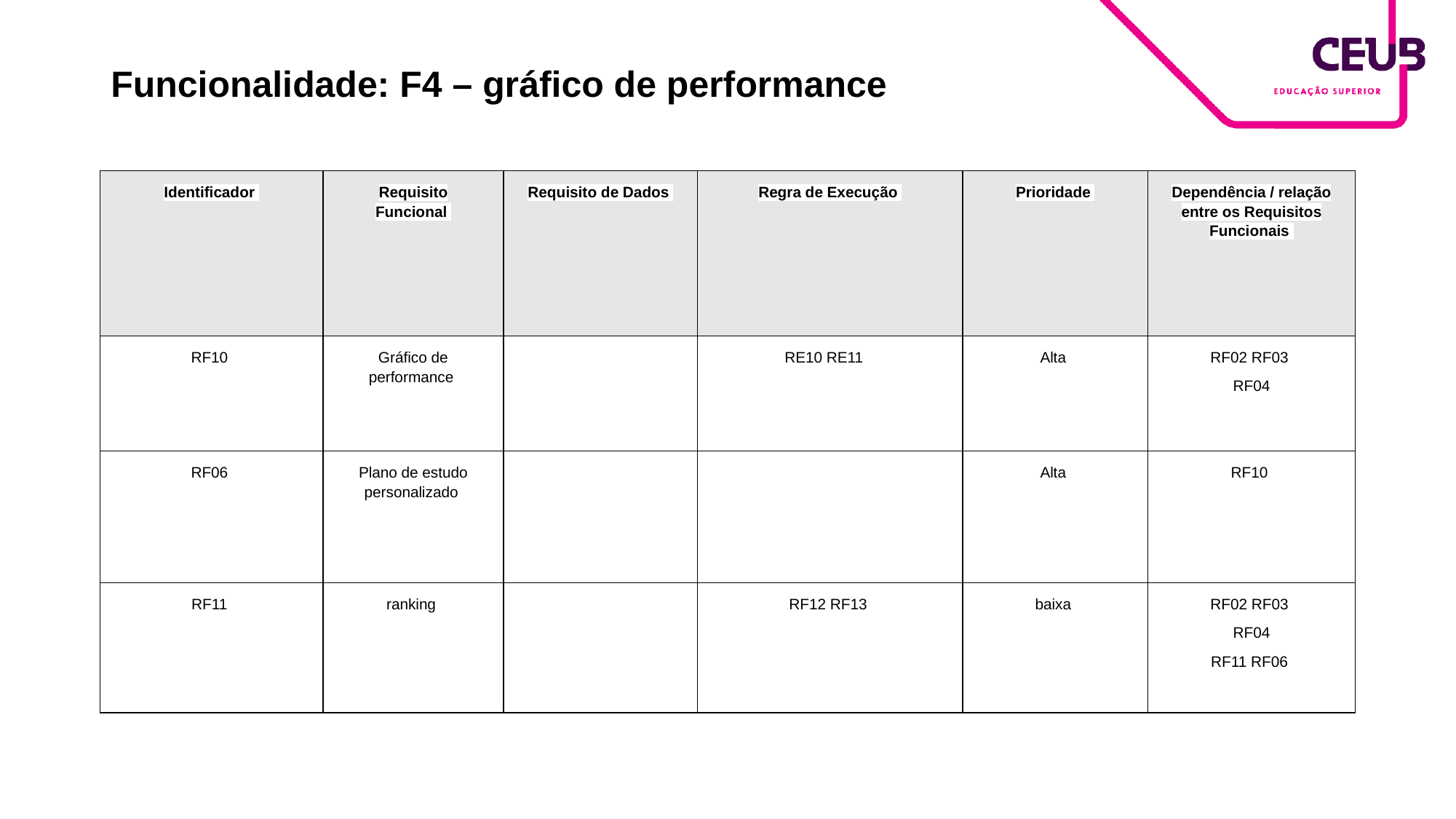

# Funcionalidade: F4 – gráfico de performance
| Identificador | Requisito Funcional | Requisito de Dados | Regra de Execução | Prioridade | Dependência / relação entre os Requisitos Funcionais |
| --- | --- | --- | --- | --- | --- |
| RF10 | Gráfico de performance |  | RE10 RE11 | Alta | RF02 RF03 RF04 |
| RF06 | Plano de estudo personalizado |  |  | Alta | RF10 |
| RF11 | ranking |  | RF12 RF13 | baixa | RF02 RF03 RF04 RF11 RF06 |